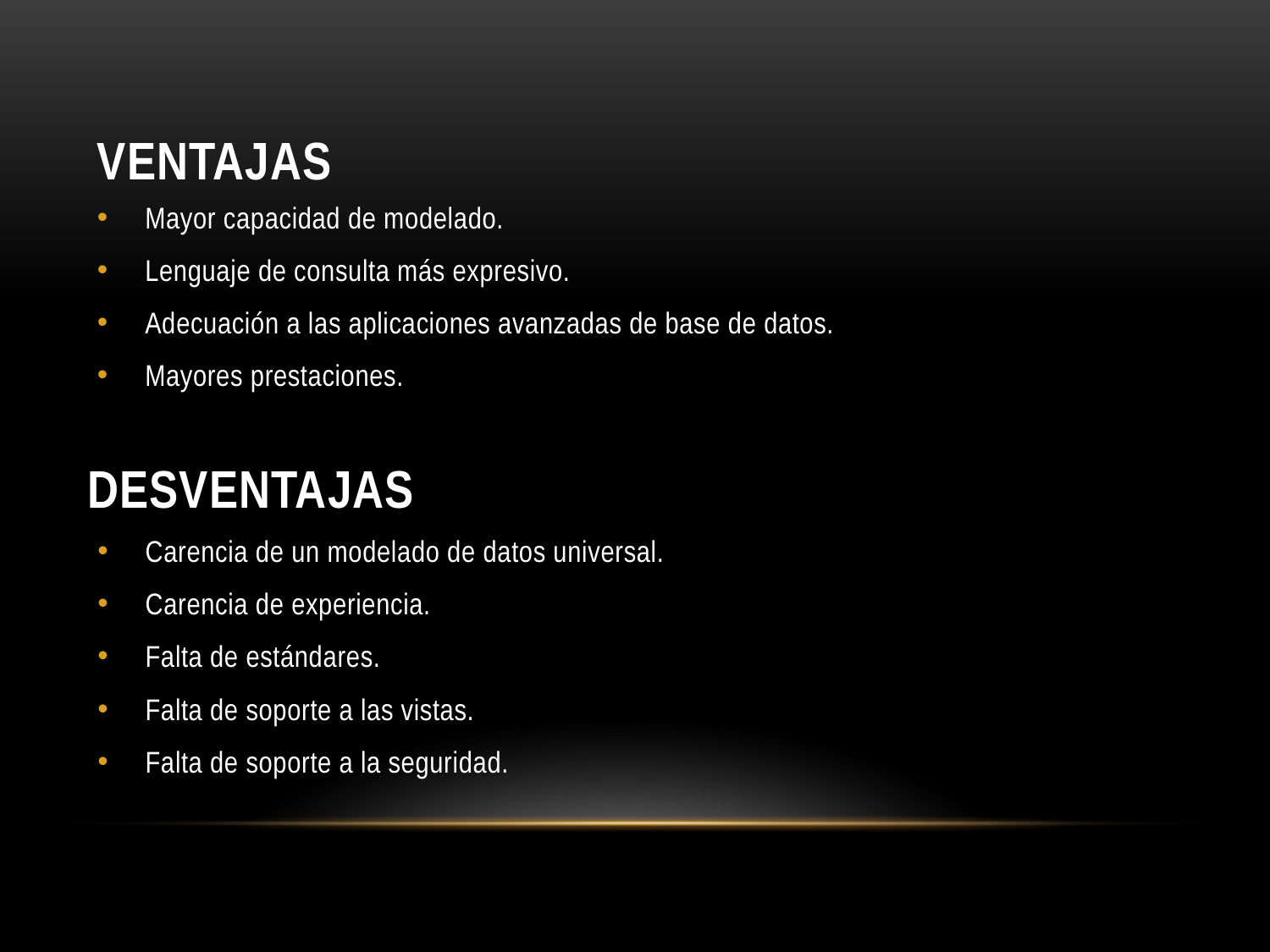

# Ventajas
Mayor capacidad de modelado.
Lenguaje de consulta más expresivo.
Adecuación a las aplicaciones avanzadas de base de datos.
Mayores prestaciones.
desventajas
Carencia de un modelado de datos universal.
Carencia de experiencia.
Falta de estándares.
Falta de soporte a las vistas.
Falta de soporte a la seguridad.